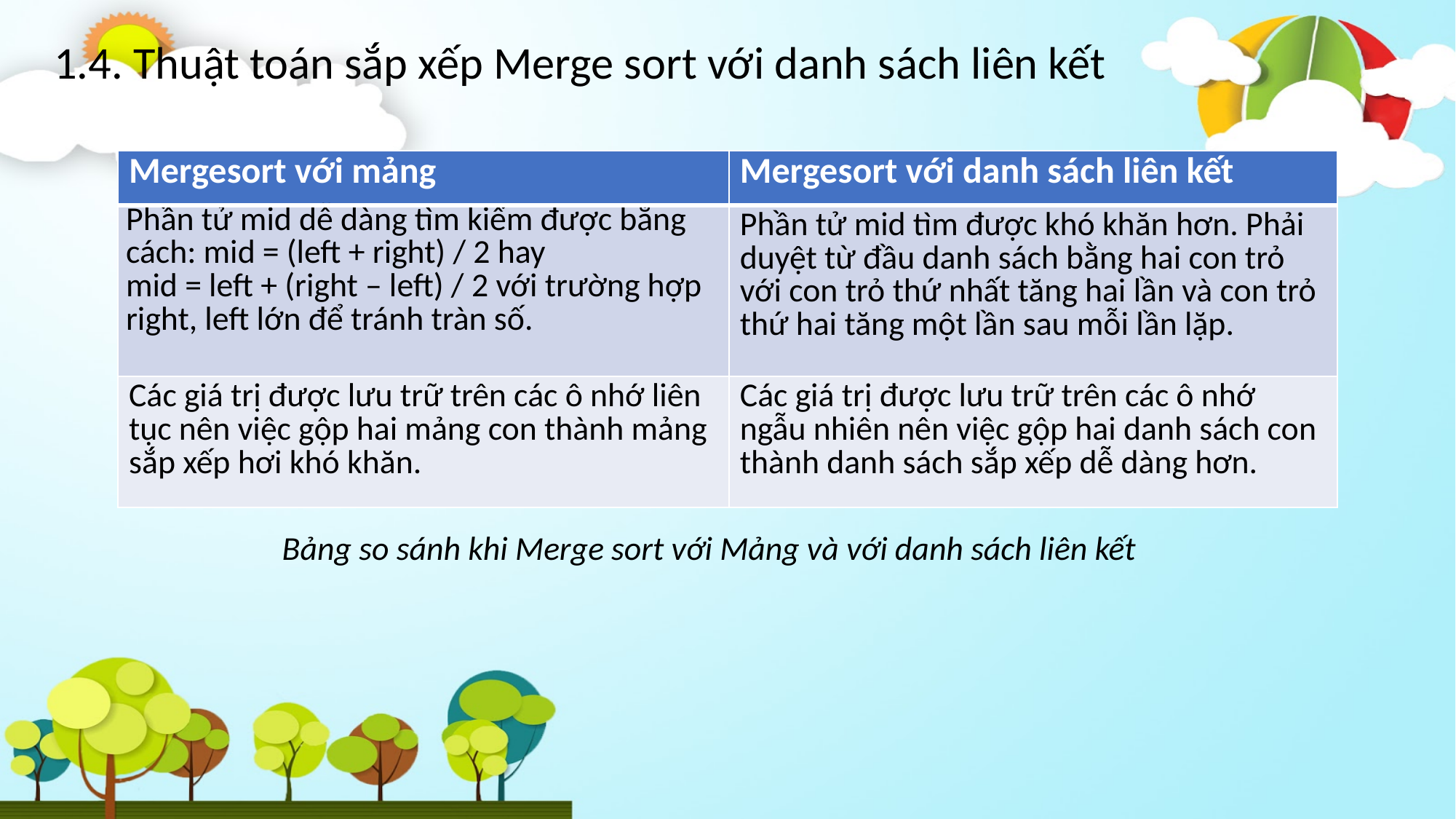

1.4. Thuật toán sắp xếp Merge sort với danh sách liên kết
| Mergesort với mảng | Mergesort với danh sách liên kết |
| --- | --- |
| Phần tử mid dễ dàng tìm kiếm được bằng cách: mid = (left + right) / 2 hay mid = left + (right – left) / 2 với trường hợp right, left lớn để tránh tràn số. | Phần tử mid tìm được khó khăn hơn. Phải duyệt từ đầu danh sách bằng hai con trỏ với con trỏ thứ nhất tăng hai lần và con trỏ thứ hai tăng một lần sau mỗi lần lặp. |
| Các giá trị được lưu trữ trên các ô nhớ liên tục nên việc gộp hai mảng con thành mảng sắp xếp hơi khó khăn. | Các giá trị được lưu trữ trên các ô nhớ ngẫu nhiên nên việc gộp hai danh sách con thành danh sách sắp xếp dễ dàng hơn. |
Bảng so sánh khi Merge sort với Mảng và với danh sách liên kết